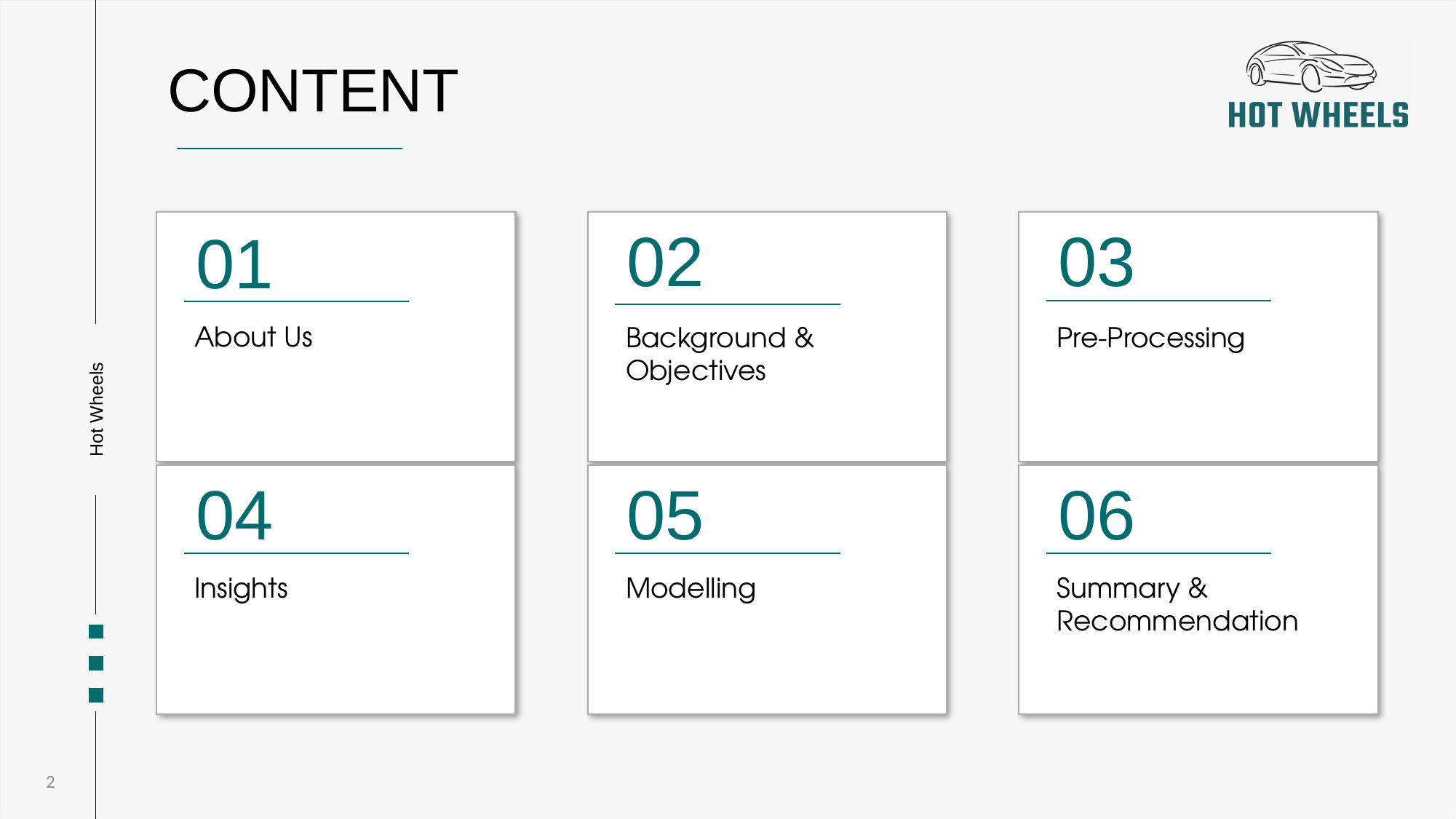

CONTENT
02

03

01
About Us
Pre-Processing
Background & Objectives

04
05
06

Insights
Modelling
Summary & Recommendation
2